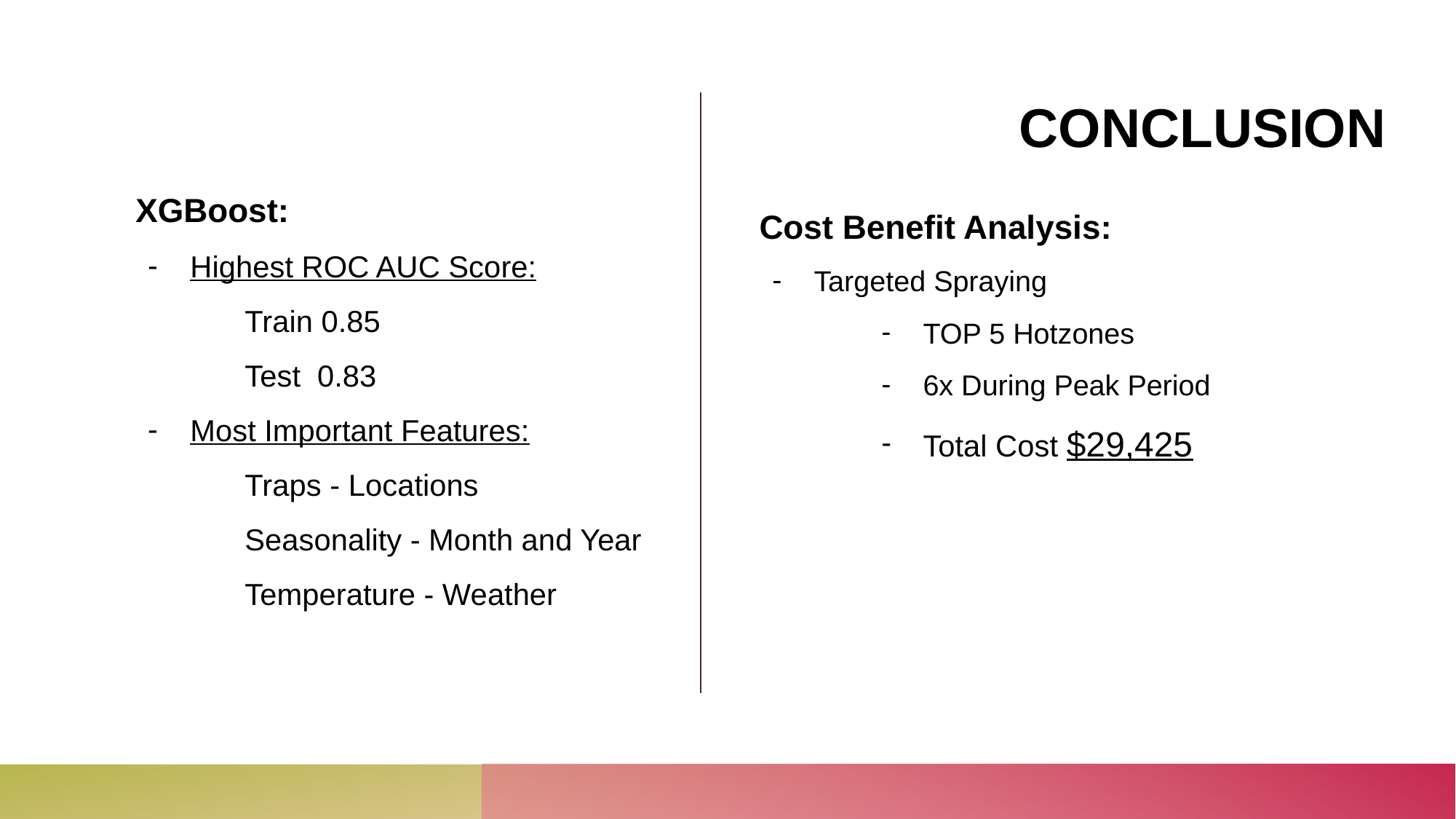

# CONCLUSION
XGBoost:
Highest ROC AUC Score:
Train 0.85
Test  0.83
Most Important Features:
Traps - Locations
Seasonality - Month and Year
Temperature - Weather
Cost Benefit Analysis:
Targeted Spraying
TOP 5 Hotzones
6x During Peak Period
Total Cost $29,425